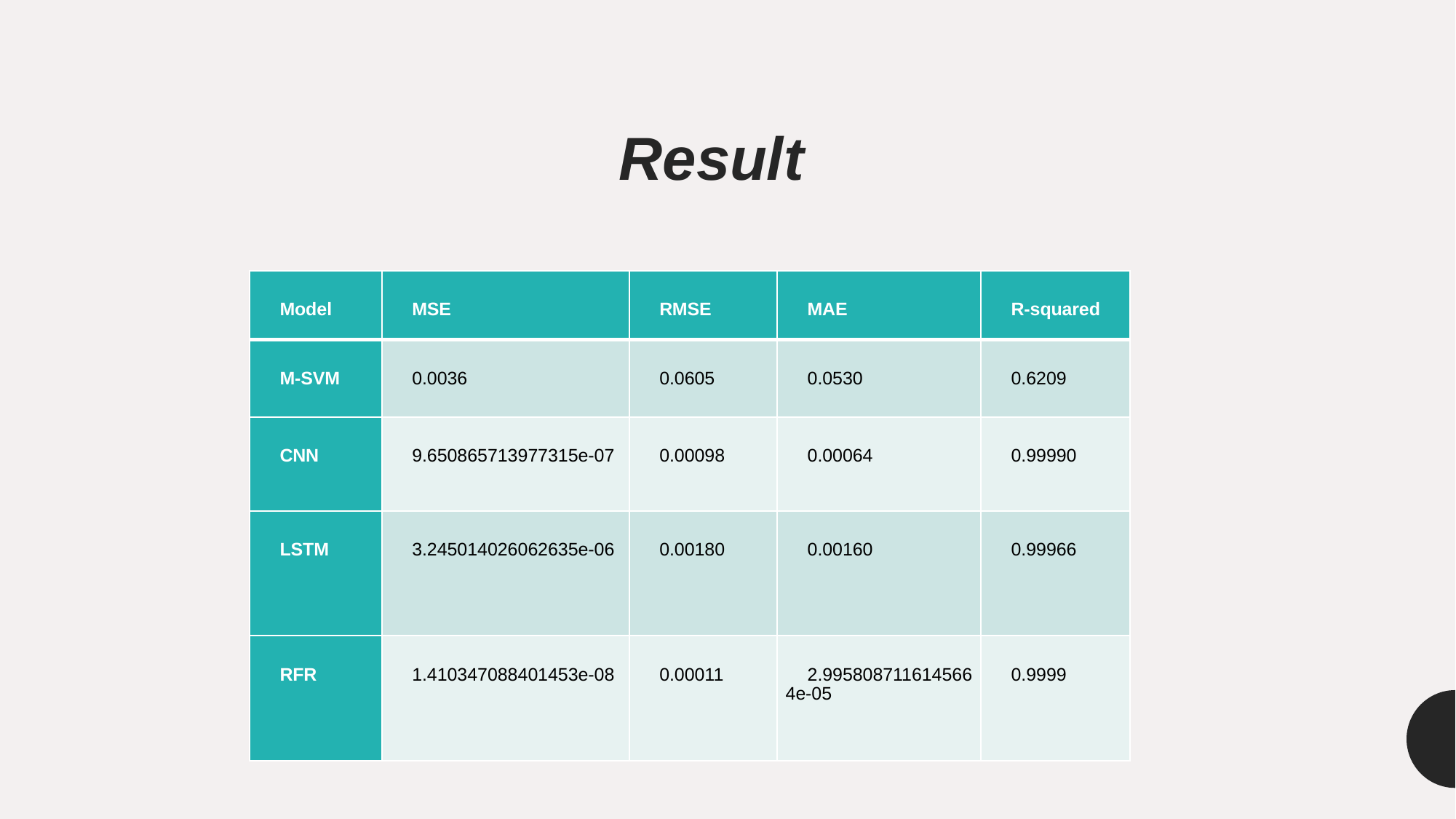

Result
| Model | MSE | RMSE | MAE | R-squared |
| --- | --- | --- | --- | --- |
| M-SVM | 0.0036 | 0.0605 | 0.0530 | 0.6209 |
| CNN | 9.650865713977315e-07 | 0.00098 | 0.00064 | 0.99990 |
| LSTM | 3.245014026062635e-06 | 0.00180 | 0.00160 | 0.99966 |
| RFR | 1.410347088401453e-08 | 0.00011 | 2.9958087116145664e-05 | 0.9999 |